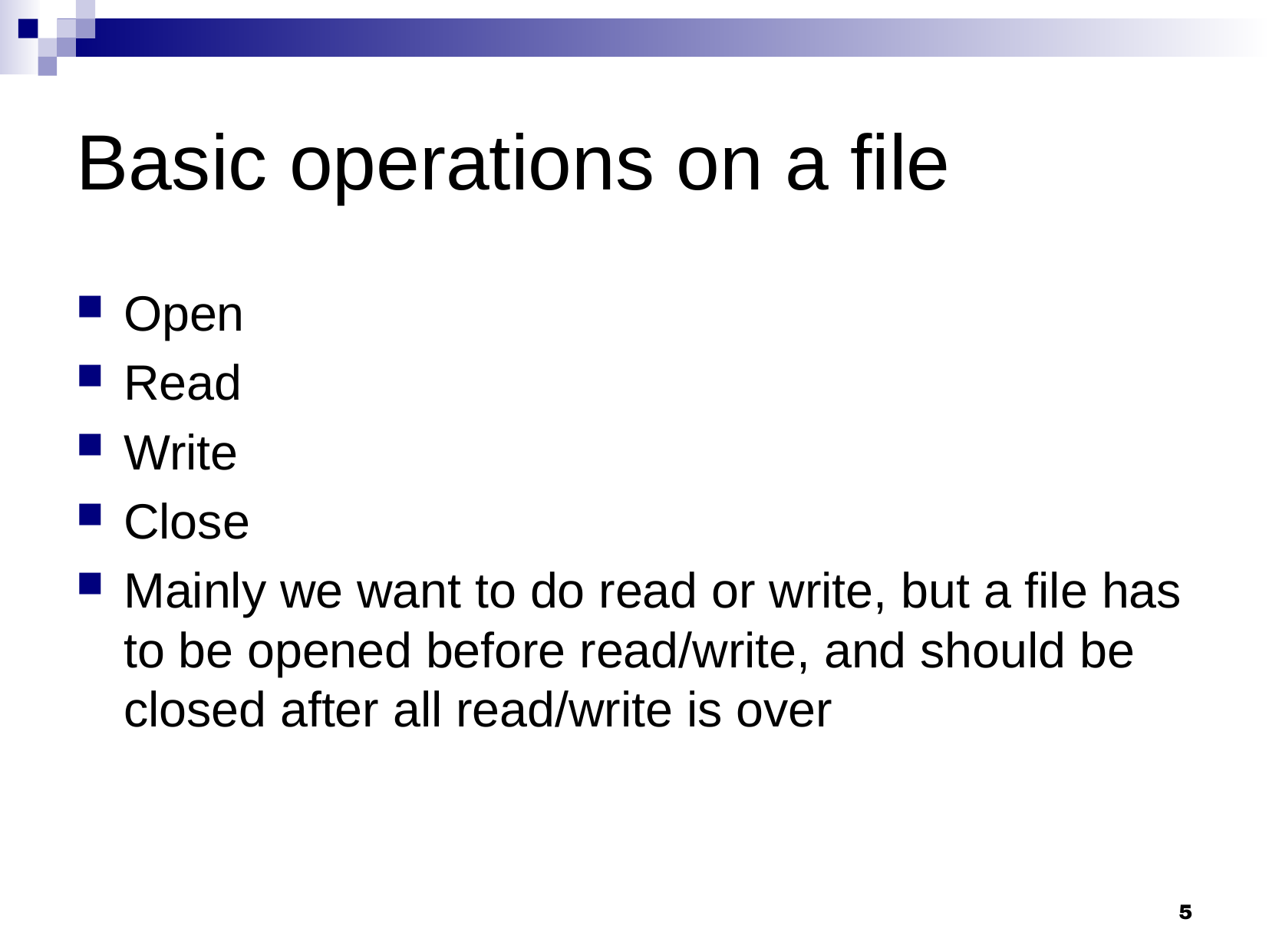

# Basic operations on a file
Open
Read
Write
Close
Mainly we want to do read or write, but a file has to be opened before read/write, and should be closed after all read/write is over
5